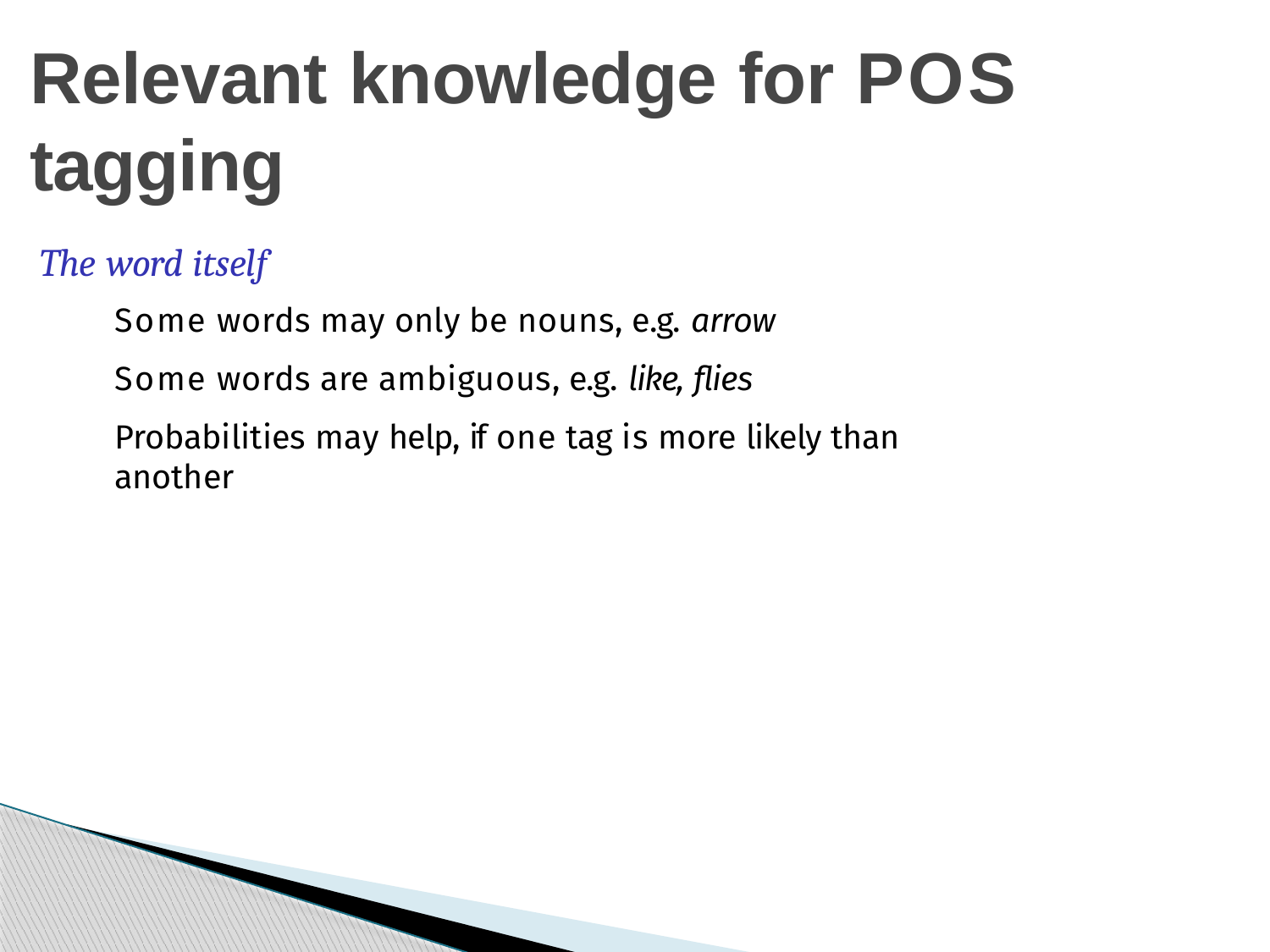

# Relevant knowledge for POS tagging
The word itself
Some words may only be nouns, e.g. arrow
Some words are ambiguous, e.g. like, flies
Probabilities may help, if one tag is more likely than another
Week 3: Lecture 4
13 / 18